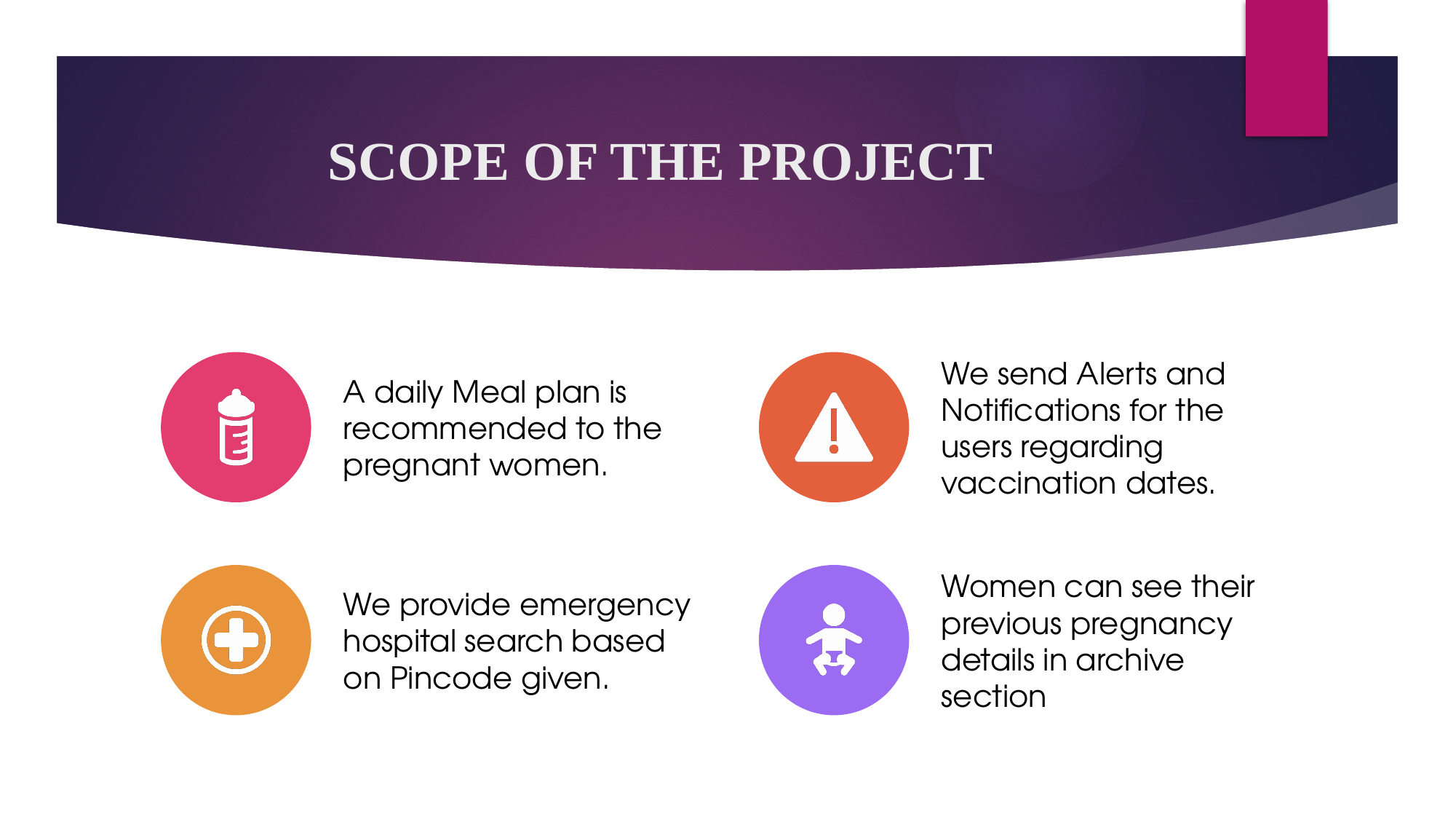

# SCOPE OF the project
A daily Meal plan is recommended to the pregnant women.
We send Alerts and Notifications for the users regarding vaccination dates.
We provide emergency hospital search based on Pincode given.
Women can see their previous pregnancy details in archive section